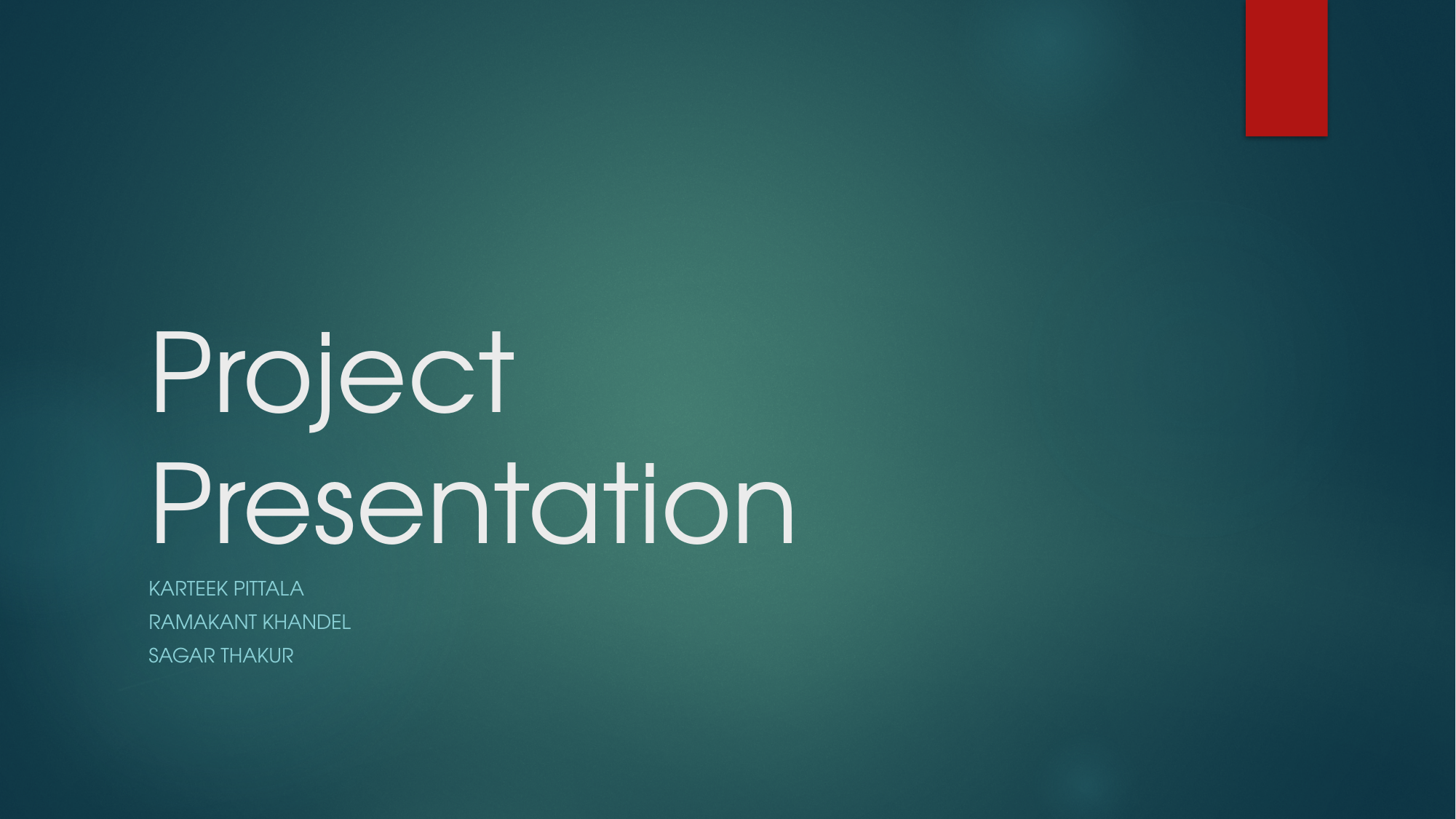

# Project Presentation
Karteek pittala
Ramakant khandel
Sagar thakur